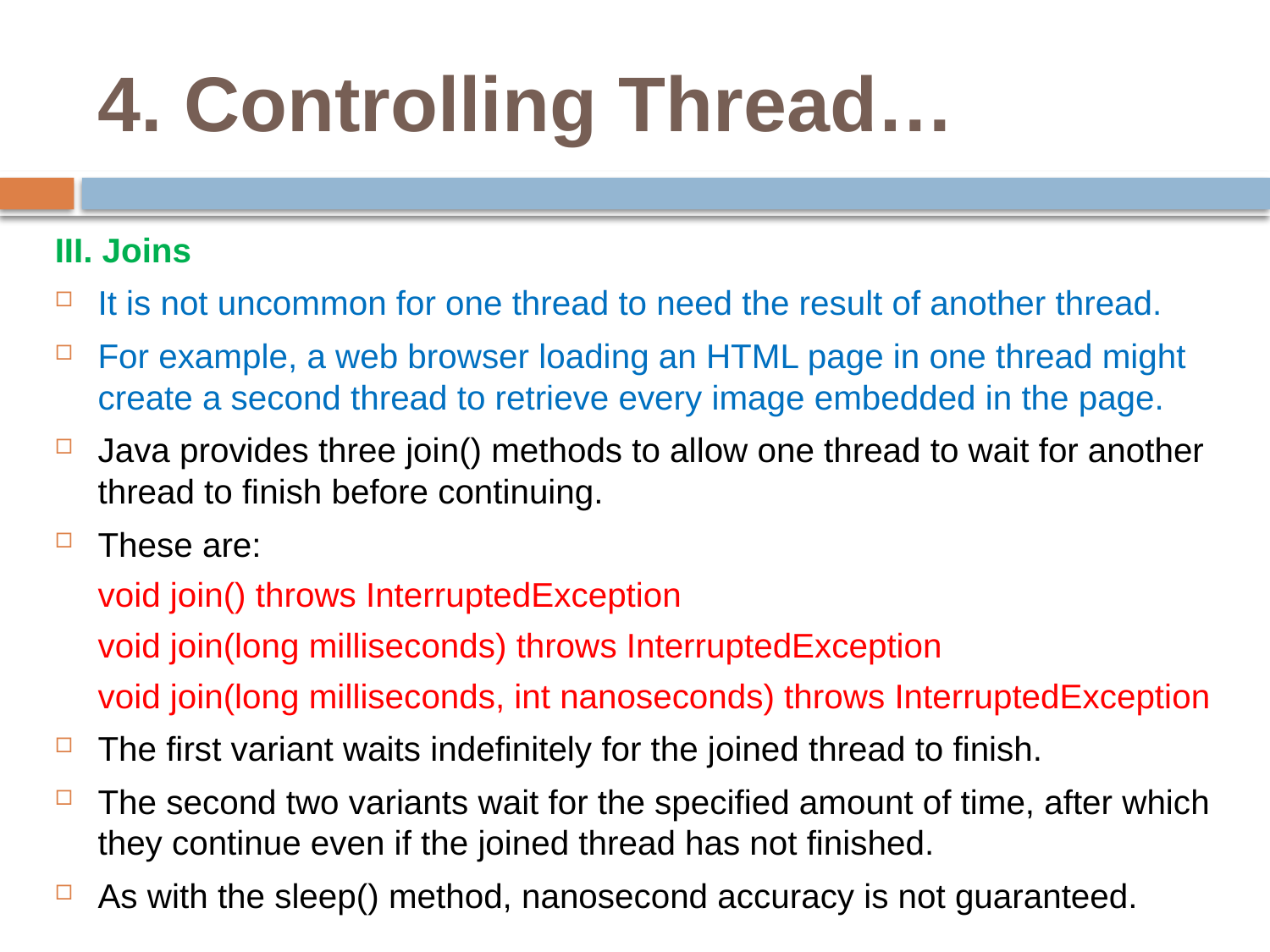

# 4. Controlling Thread…
III. Joins
It is not uncommon for one thread to need the result of another thread.
For example, a web browser loading an HTML page in one thread might create a second thread to retrieve every image embedded in the page.
Java provides three join() methods to allow one thread to wait for another thread to finish before continuing.
These are:
void join() throws InterruptedException
void join(long milliseconds) throws InterruptedException
void join(long milliseconds, int nanoseconds) throws InterruptedException
The first variant waits indefinitely for the joined thread to finish.
The second two variants wait for the specified amount of time, after which they continue even if the joined thread has not finished.
As with the sleep() method, nanosecond accuracy is not guaranteed.